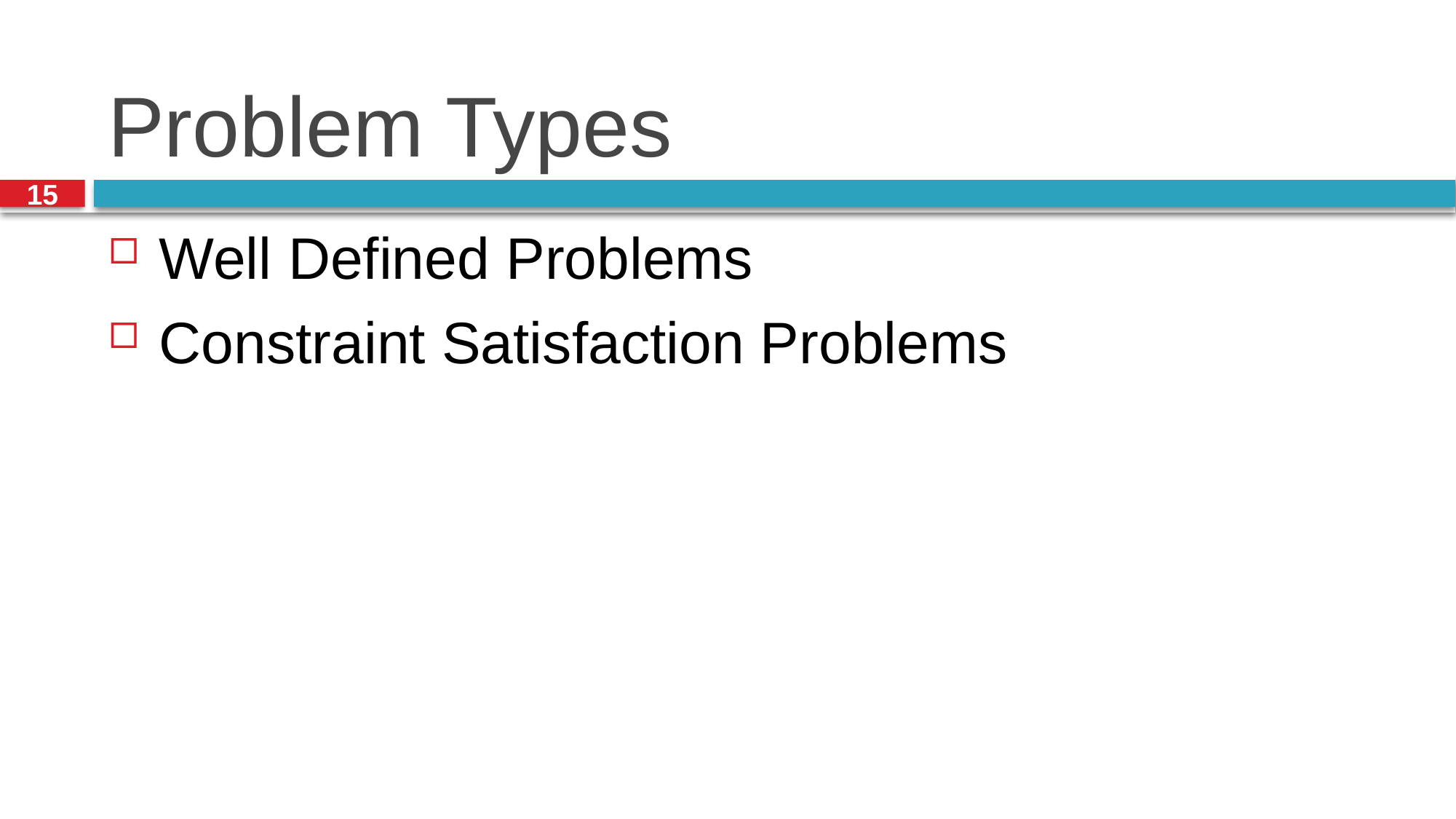

# Problem Types
15
Well Defined Problems
Constraint Satisfaction Problems